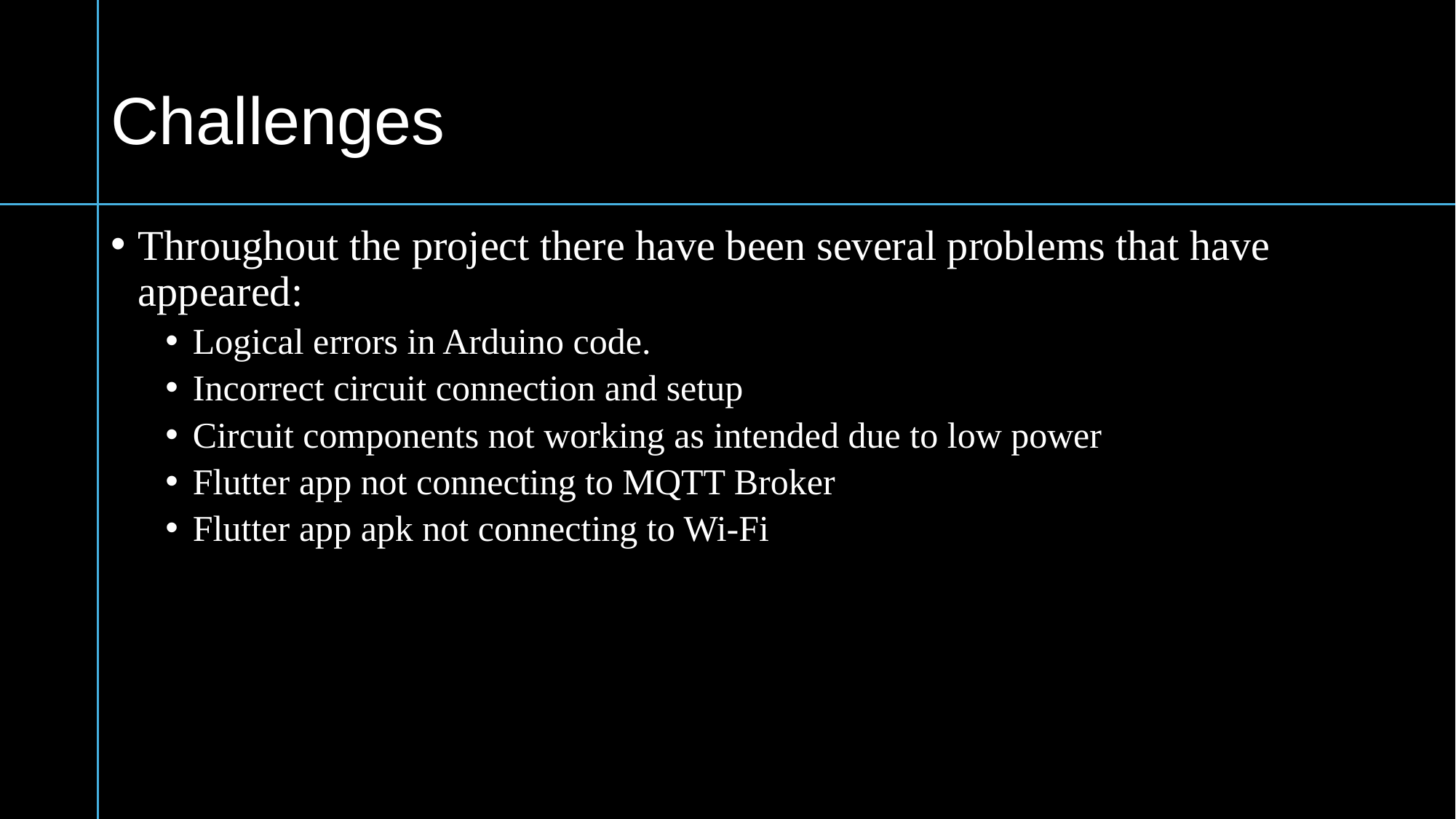

# Challenges
Throughout the project there have been several problems that have appeared:
Logical errors in Arduino code.
Incorrect circuit connection and setup
Circuit components not working as intended due to low power
Flutter app not connecting to MQTT Broker
Flutter app apk not connecting to Wi-Fi